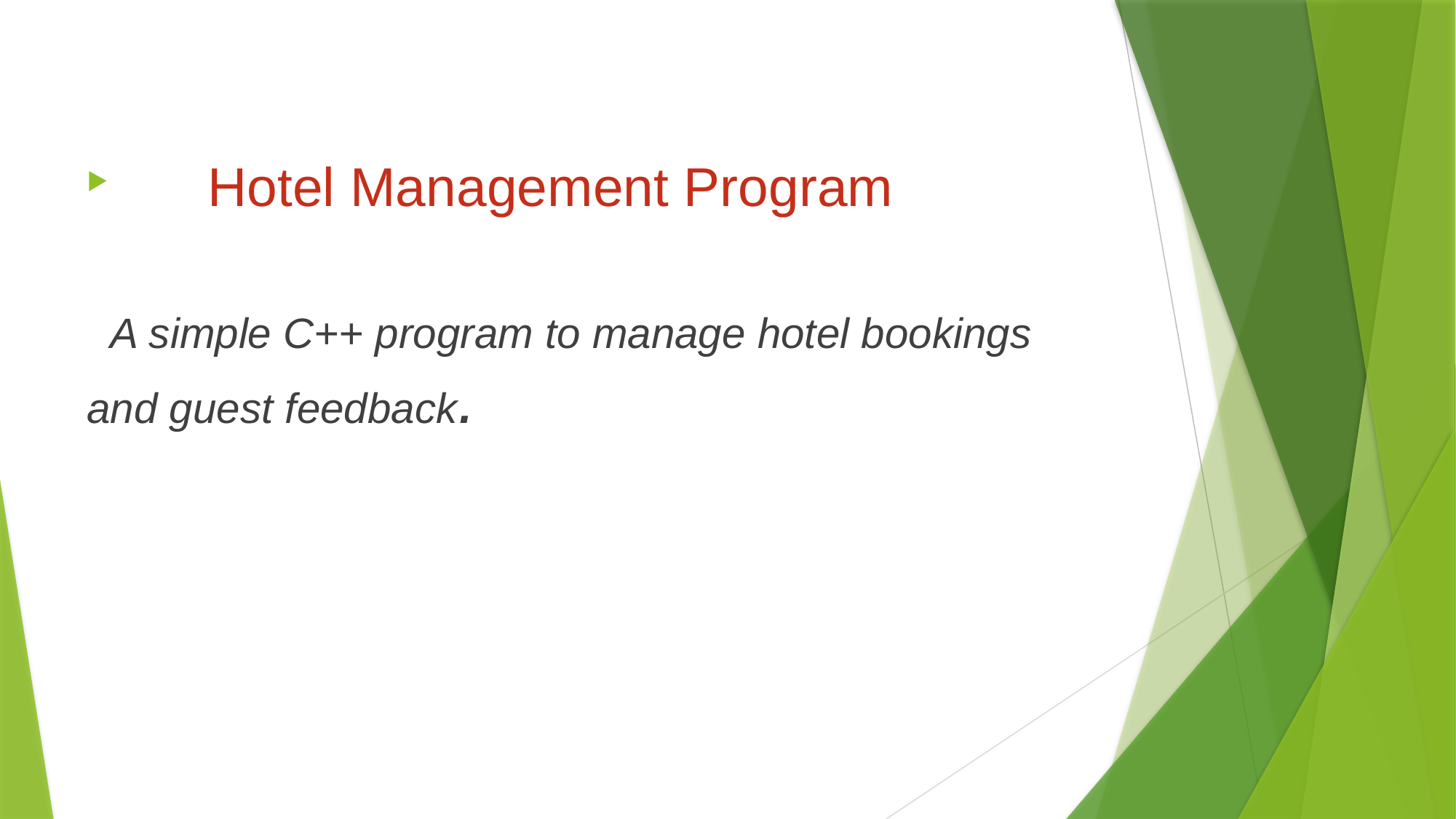

Hotel Management Program

  A simple C++ program to manage hotel bookings and guest feedback.